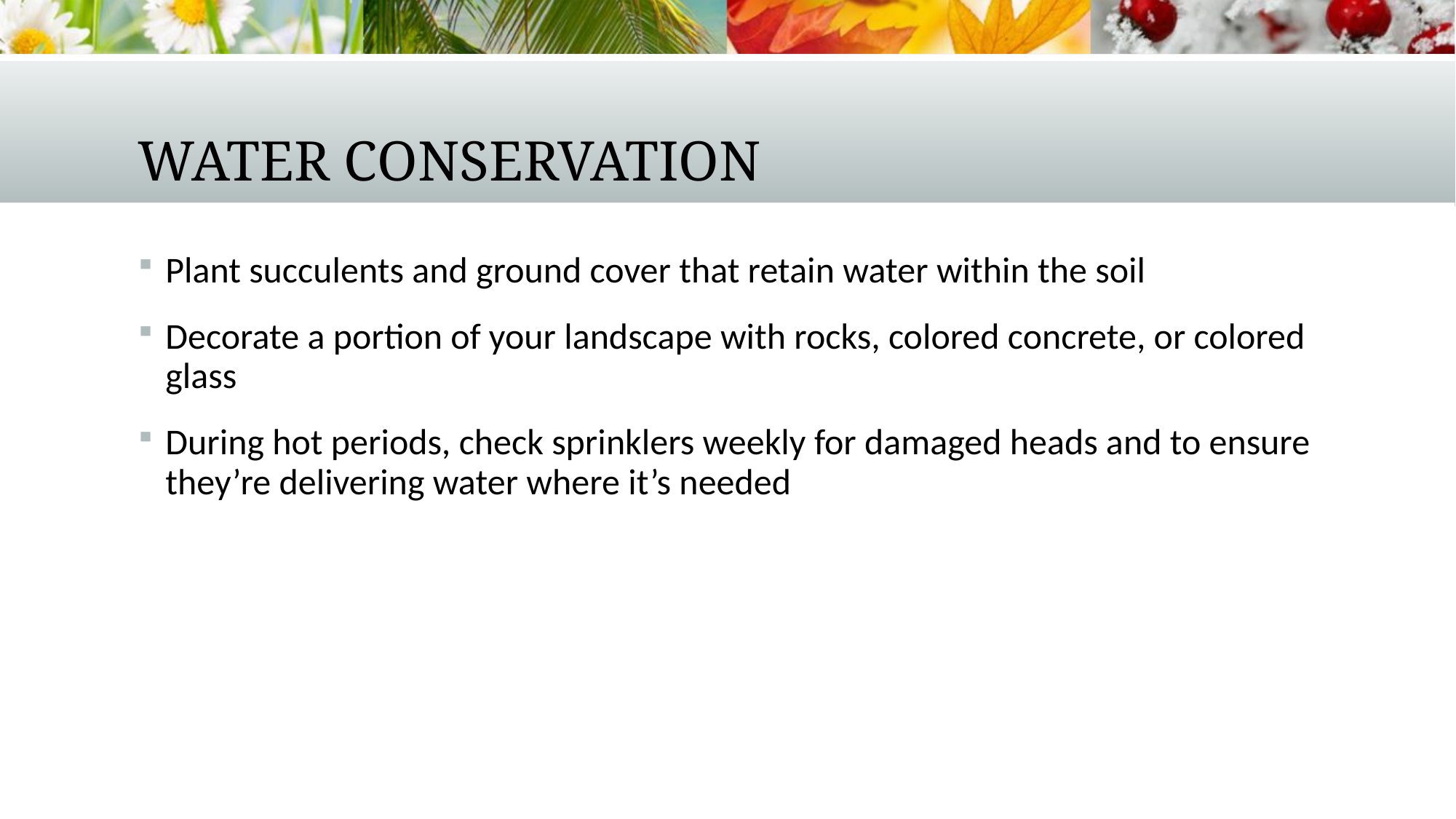

# Water Conservation
Plant succulents and ground cover that retain water within the soil
Decorate a portion of your landscape with rocks, colored concrete, or colored glass
During hot periods, check sprinklers weekly for damaged heads and to ensure they’re delivering water where it’s needed